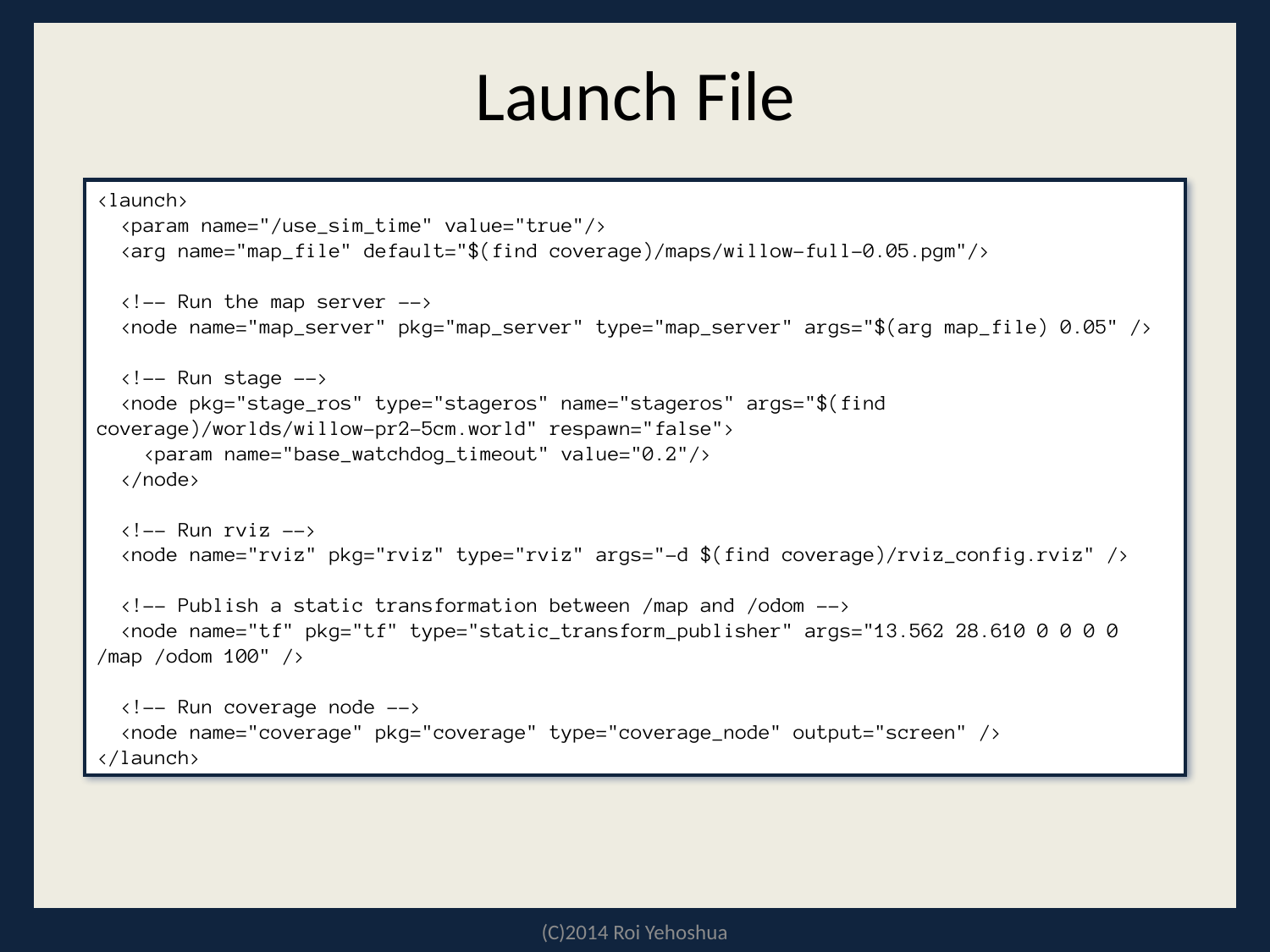

# Launch File
<launch>
  <param name="/use_sim_time" value="true"/>
  <arg name="map_file" default="$(find coverage)/maps/willow-full-0.05.pgm"/>

  <!-- Run the map server -->
  <node name="map_server" pkg="map_server" type="map_server" args="$(arg map_file) 0.05" />

  <!-- Run stage -->
  <node pkg="stage_ros" type="stageros" name="stageros" args="$(find coverage)/worlds/willow-pr2-5cm.world" respawn="false">
    <param name="base_watchdog_timeout" value="0.2"/>
  </node>

  <!-- Run rviz -->
  <node name="rviz" pkg="rviz" type="rviz" args="-d $(find coverage)/rviz_config.rviz" />

  <!-- Publish a static transformation between /map and /odom -->
  <node name="tf" pkg="tf" type="static_transform_publisher" args="13.562 28.610 0 0 0 0 /map /odom 100" />

  <!-- Run coverage node -->
  <node name="coverage" pkg="coverage" type="coverage_node" output="screen" />
</launch>
(C)2014 Roi Yehoshua